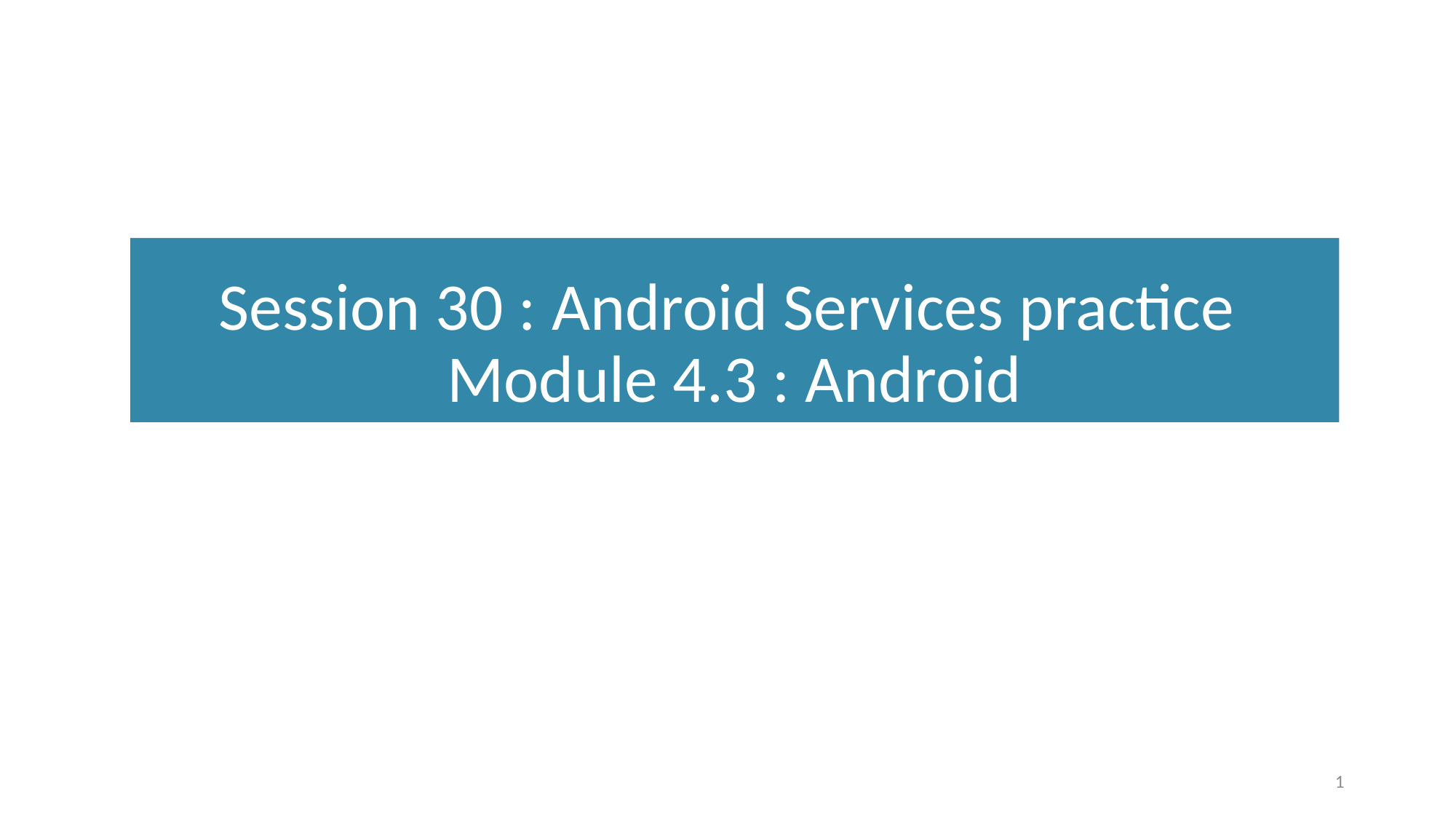

# Session 30 : Android Services practice Module 4.3 : Android
1